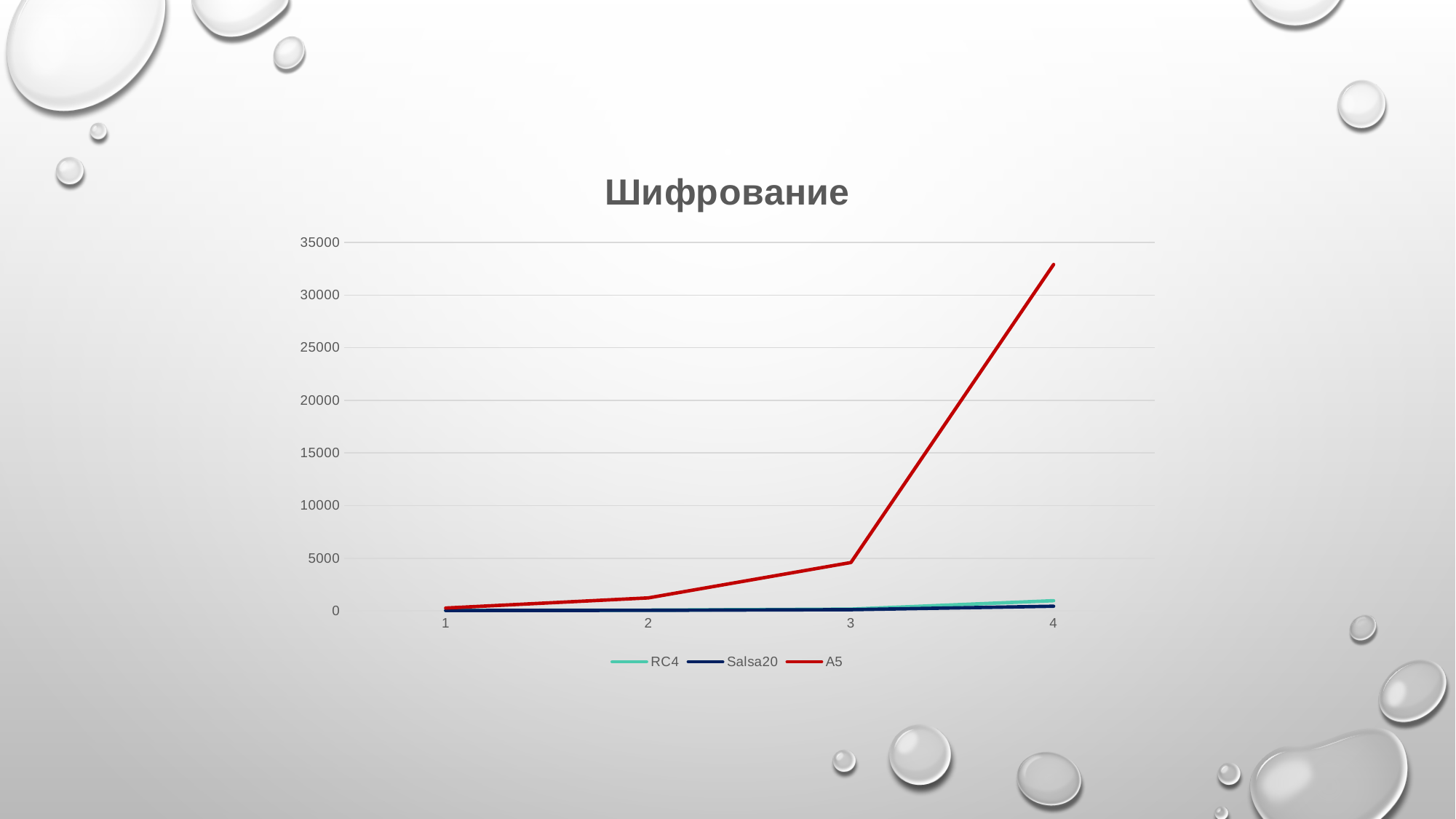

### Chart: Шифрование

| Category | RC4 | Salsa20 | A5 |
|---|---|---|---|